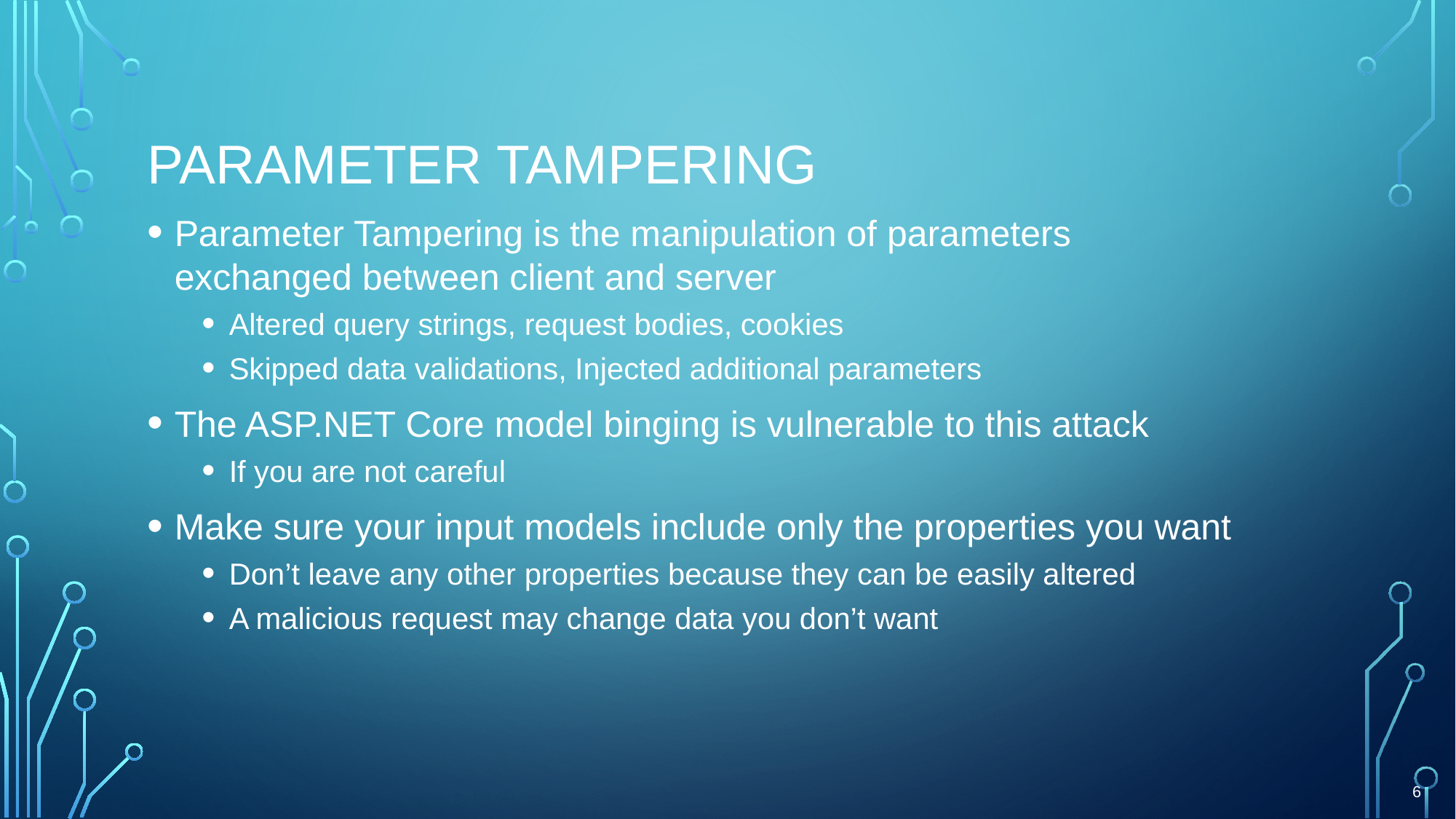

# Parameter tampering
Parameter Tampering is the manipulation of parameters
exchanged between client and server
Altered query strings, request bodies, cookies
Skipped data validations, Injected additional parameters
The ASP.NET Core model binging is vulnerable to this attack
If you are not careful
Make sure your input models include only the properties you want
Don’t leave any other properties because they can be easily altered
A malicious request may change data you don’t want

6